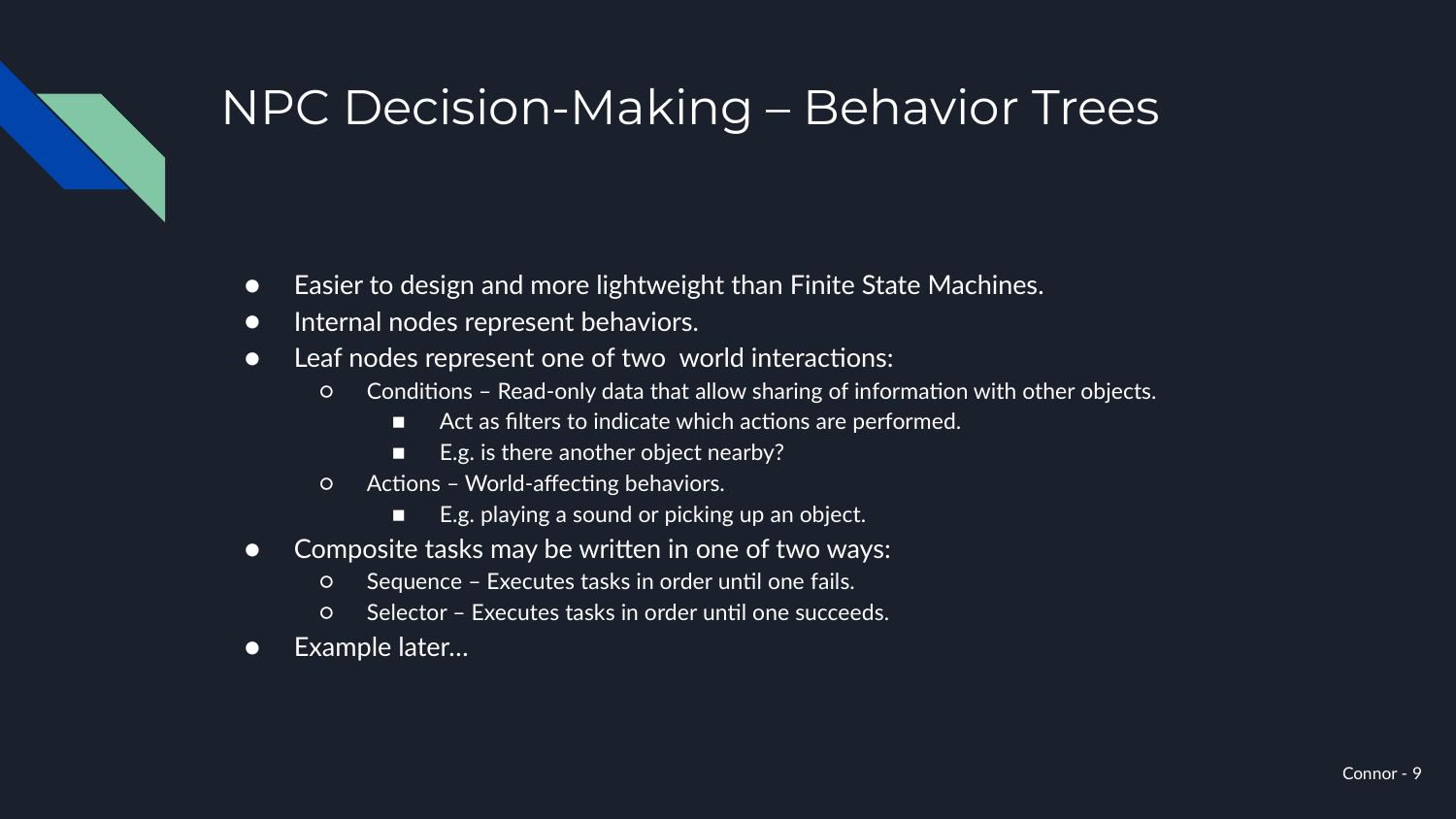

# NPC Decision-Making – Behavior Trees
Easier to design and more lightweight than Finite State Machines.
Internal nodes represent behaviors.
Leaf nodes represent one of two  world interactions:
Conditions – Read-only data that allow sharing of information with other objects.
Act as filters to indicate which actions are performed.
E.g. is there another object nearby?
Actions – World-affecting behaviors.
E.g. playing a sound or picking up an object.
Composite tasks may be written in one of two ways:
Sequence – Executes tasks in order until one fails.
Selector – Executes tasks in order until one succeeds.
Example later…
Connor - 9